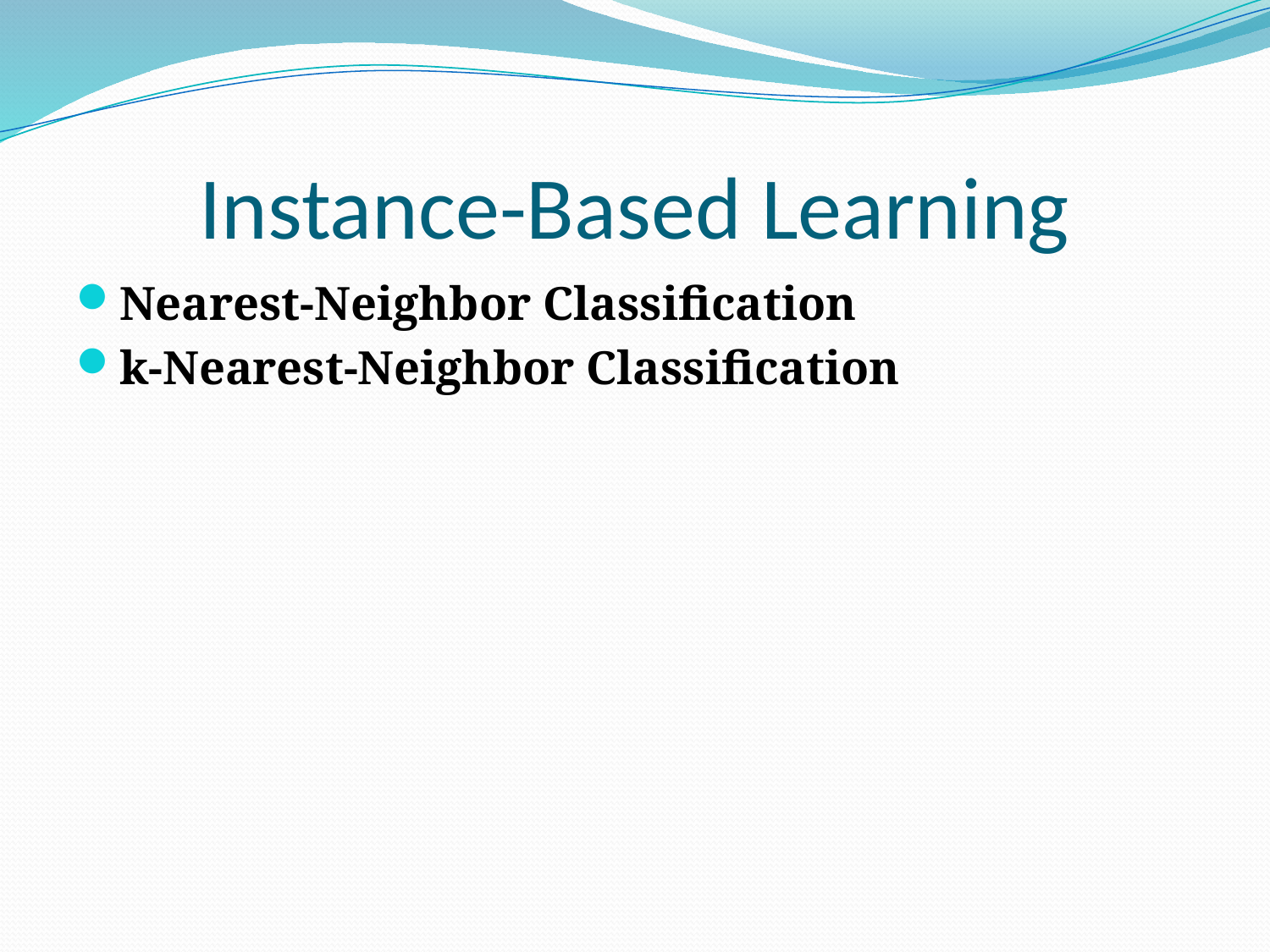

# Instance-Based Learning
Nearest-Neighbor Classification
k-Nearest-Neighbor Classification